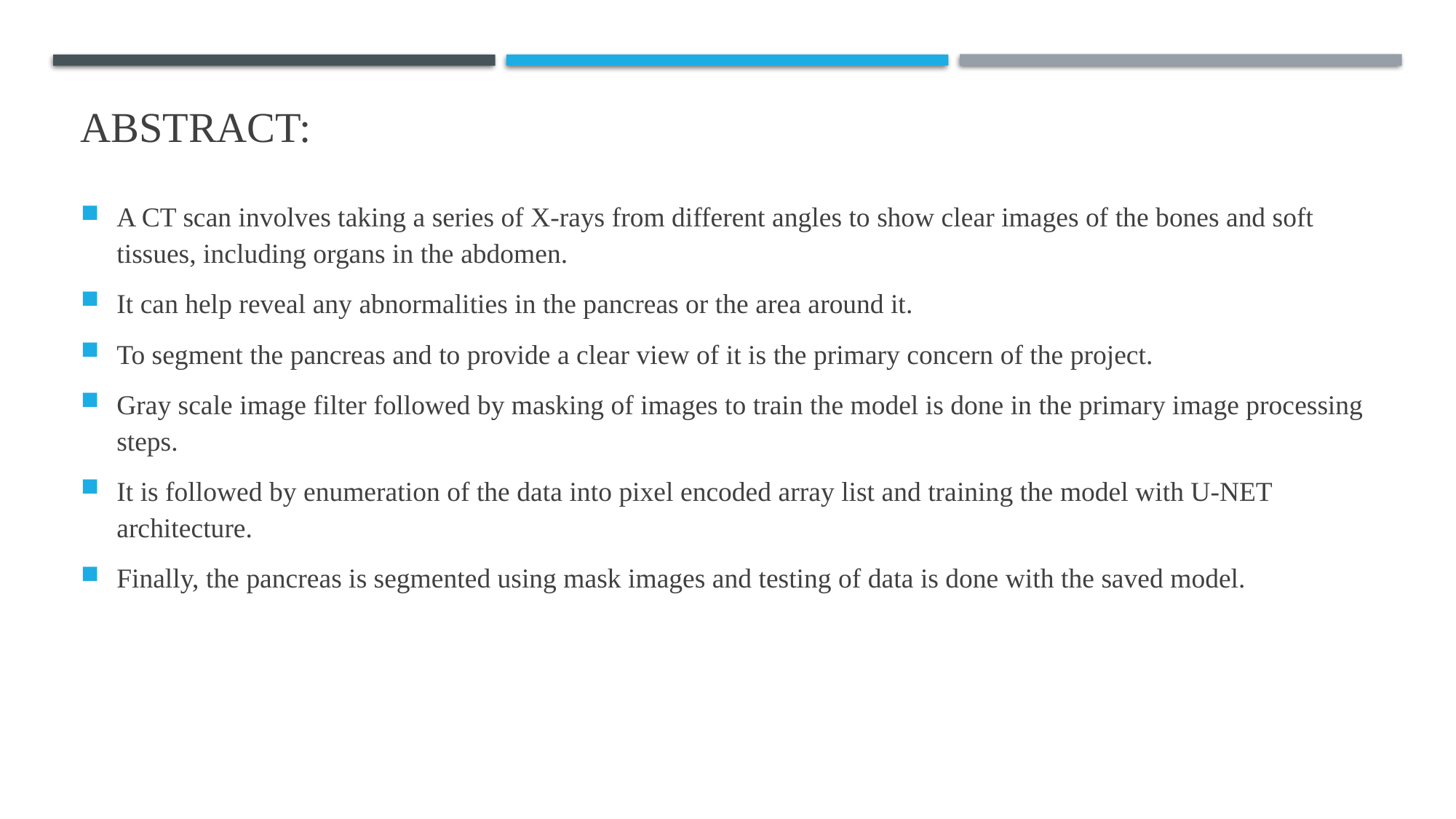

# Abstract:
A CT scan involves taking a series of X-rays from different angles to show clear images of the bones and soft tissues, including organs in the abdomen.
It can help reveal any abnormalities in the pancreas or the area around it.
To segment the pancreas and to provide a clear view of it is the primary concern of the project.
Gray scale image filter followed by masking of images to train the model is done in the primary image processing steps.
It is followed by enumeration of the data into pixel encoded array list and training the model with U-NET architecture.
Finally, the pancreas is segmented using mask images and testing of data is done with the saved model.